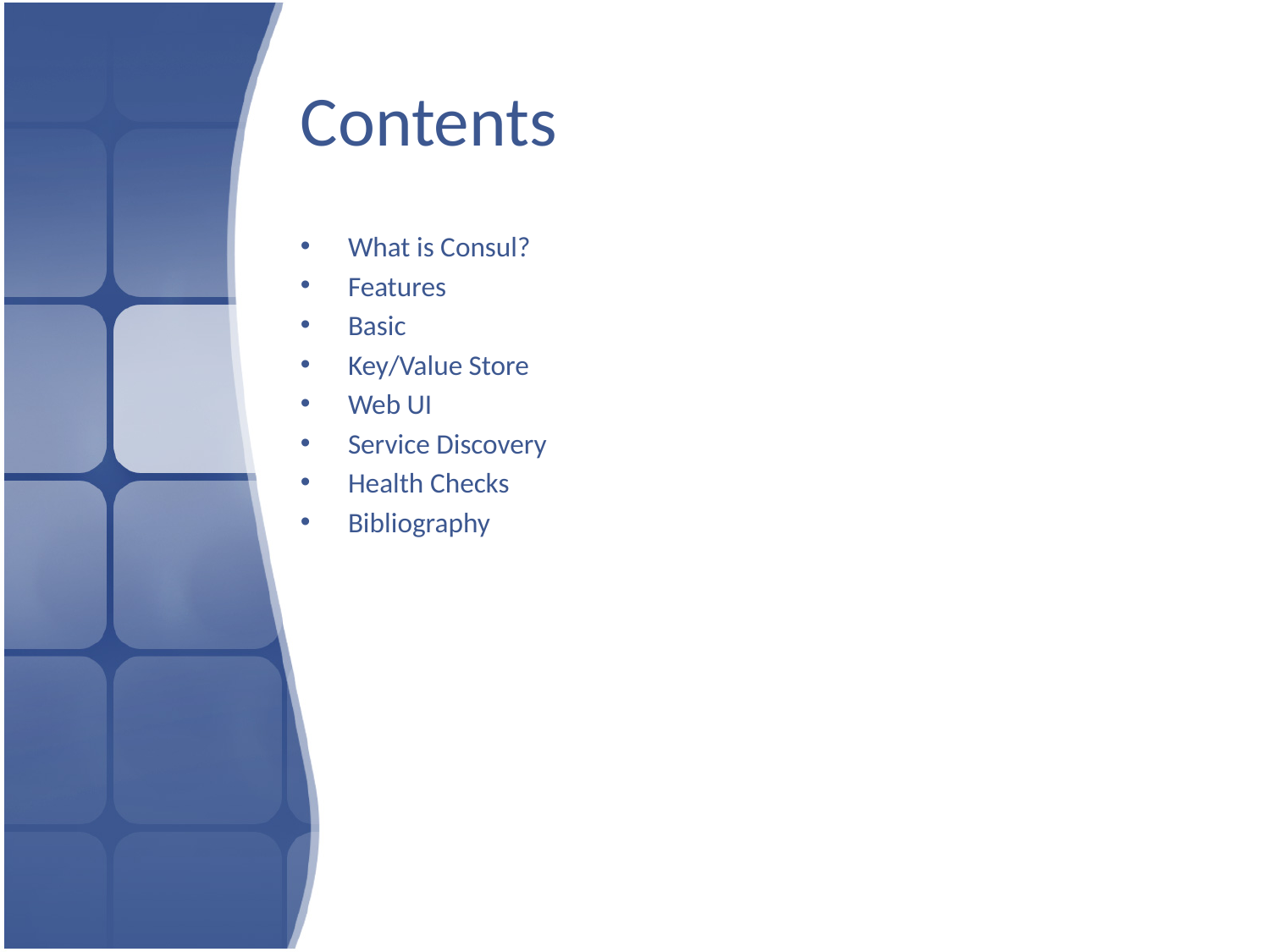

# Contents
What is Consul?
Features
Basic
Key/Value Store
Web UI
Service Discovery
Health Checks
Bibliography